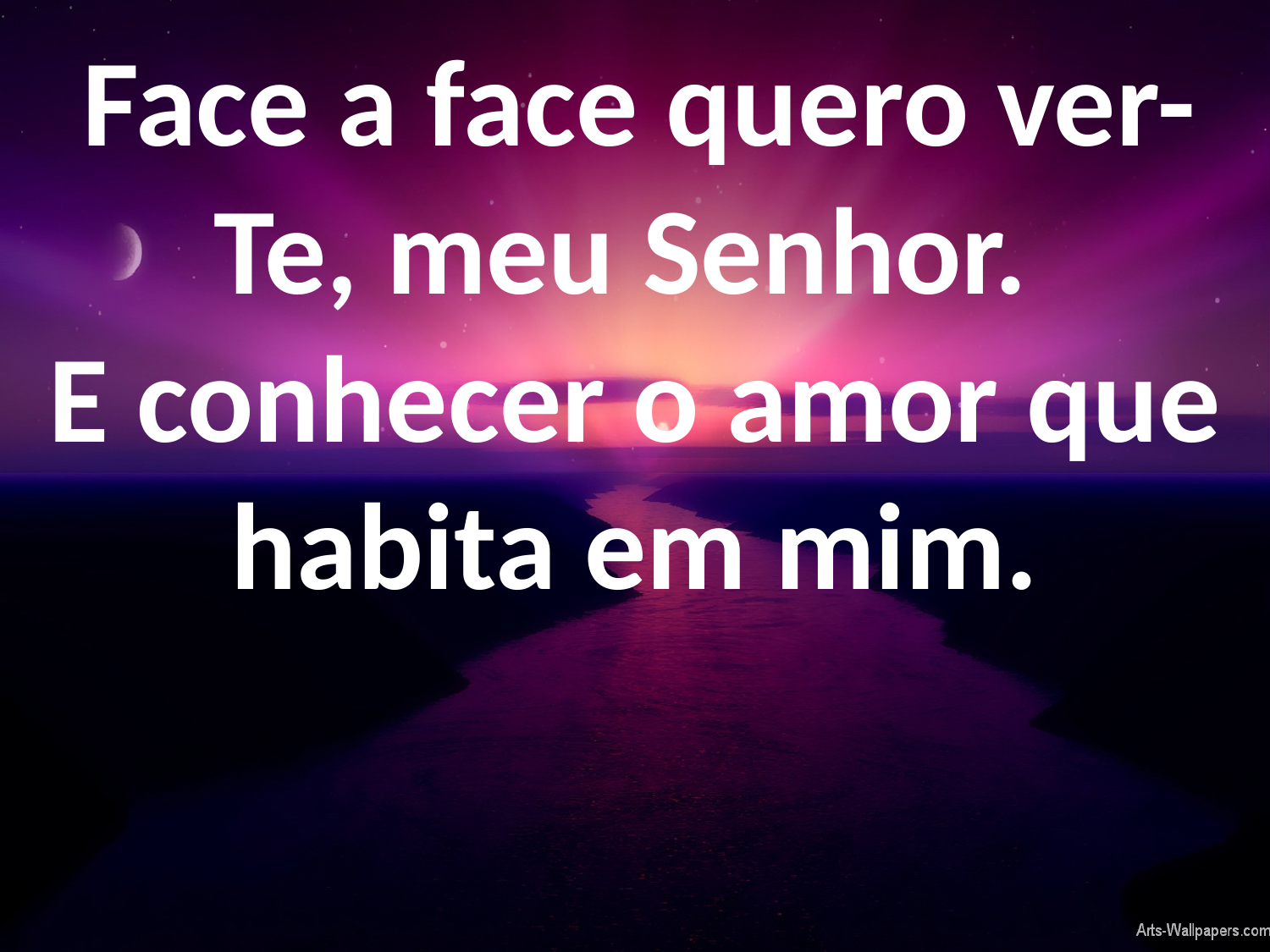

Face a face quero ver-Te, meu Senhor.
E conhecer o amor que habita em mim.